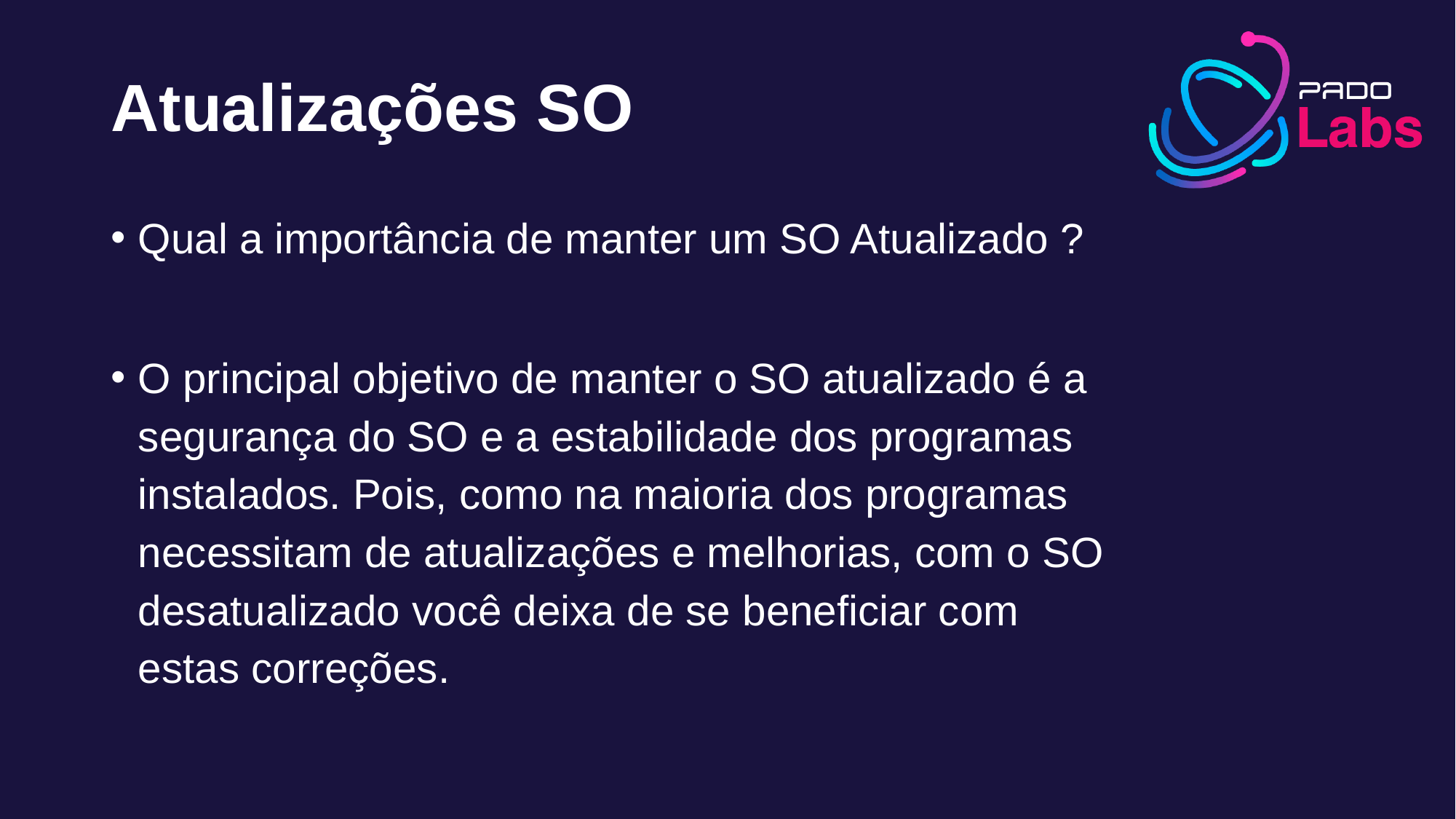

# Atualizações SO
Qual a importância de manter um SO Atualizado ?

O principal objetivo de manter o SO atualizado é a segurança do SO e a estabilidade dos programas instalados. Pois, como na maioria dos programas necessitam de atualizações e melhorias, com o SO desatualizado você deixa de se beneficiar com estas correções.